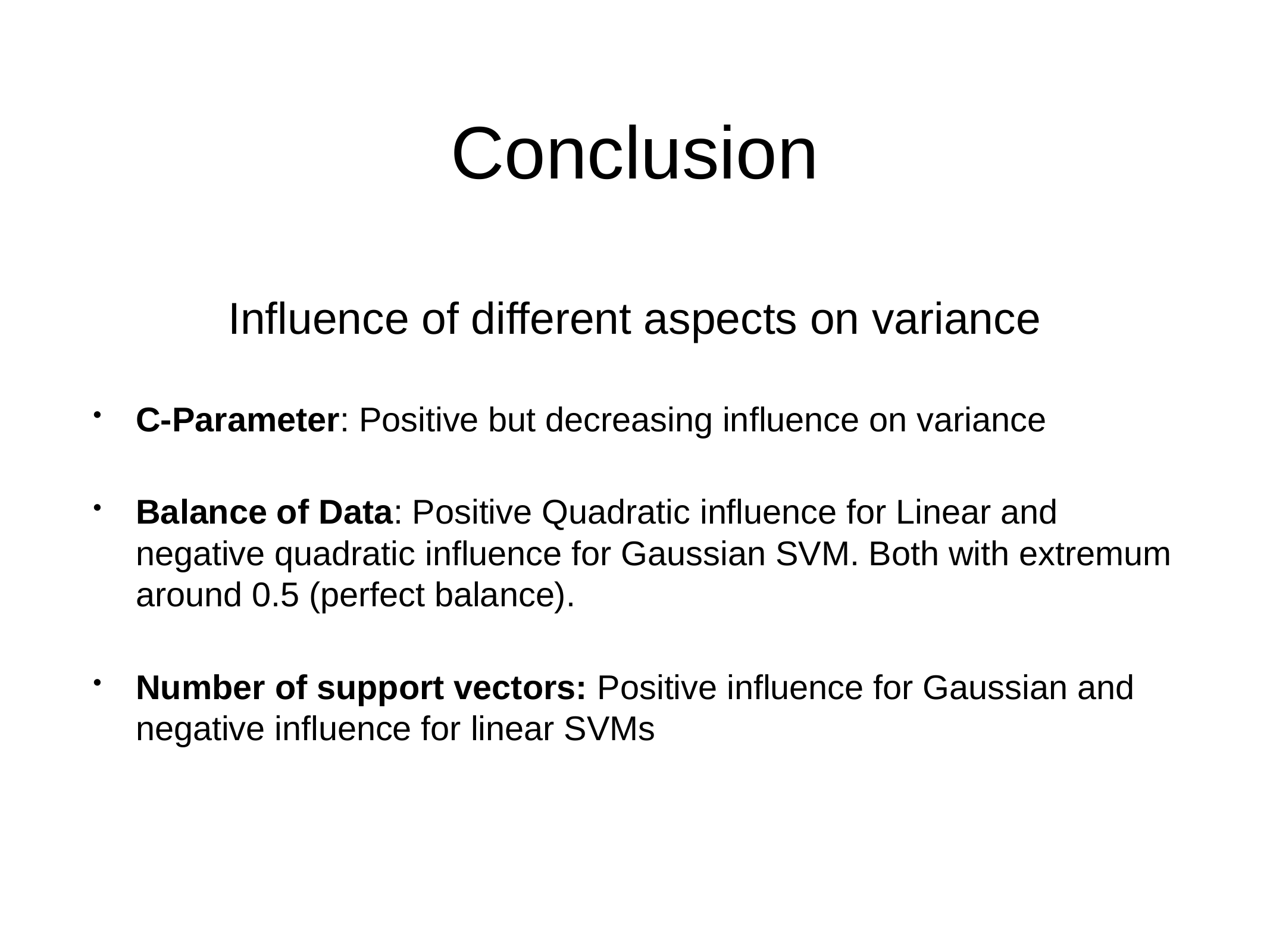

# Conclusion
Influence of different aspects on variance
C-Parameter: Positive but decreasing influence on variance
Balance of Data: Positive Quadratic influence for Linear and negative quadratic influence for Gaussian SVM. Both with extremum around 0.5 (perfect balance).
Number of support vectors: Positive influence for Gaussian and negative influence for linear SVMs